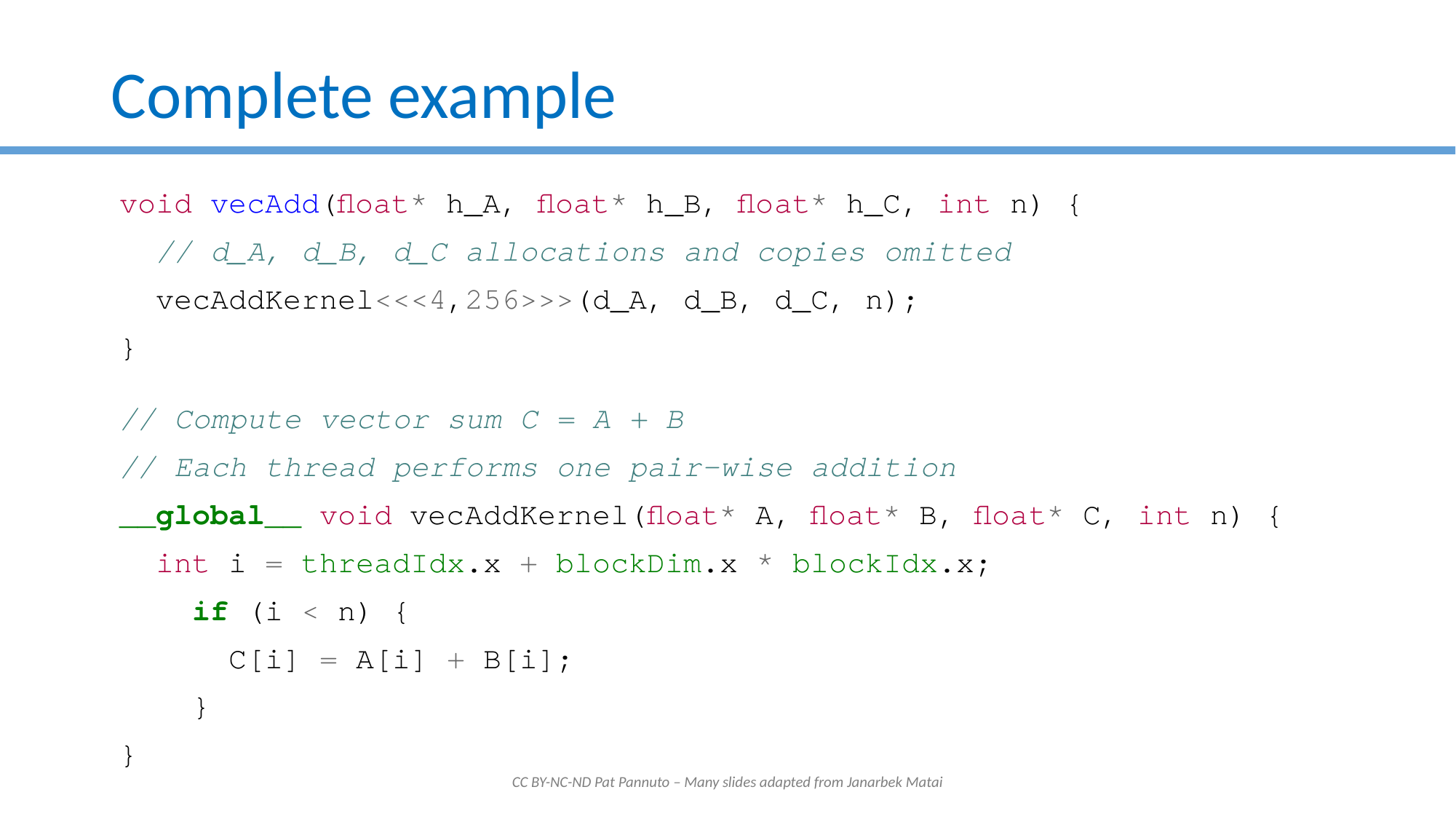

# Complete example
void vecAdd(float* h_A, float* h_B, float* h_C, int n) {
  // d_A, d_B, d_C allocations and copies omitted
  vecAddKernel<<<4,256>>>(d_A, d_B, d_C, n);
}

// Compute vector sum C = A + B
// Each thread performs one pair-wise addition
__global__ void vecAddKernel(float* A, float* B, float* C, int n) {
  int i = threadIdx.x + blockDim.x * blockIdx.x;
    if (i < n) {
      C[i] = A[i] + B[i];
    }
}

CC BY-NC-ND Pat Pannuto – Many slides adapted from Janarbek Matai